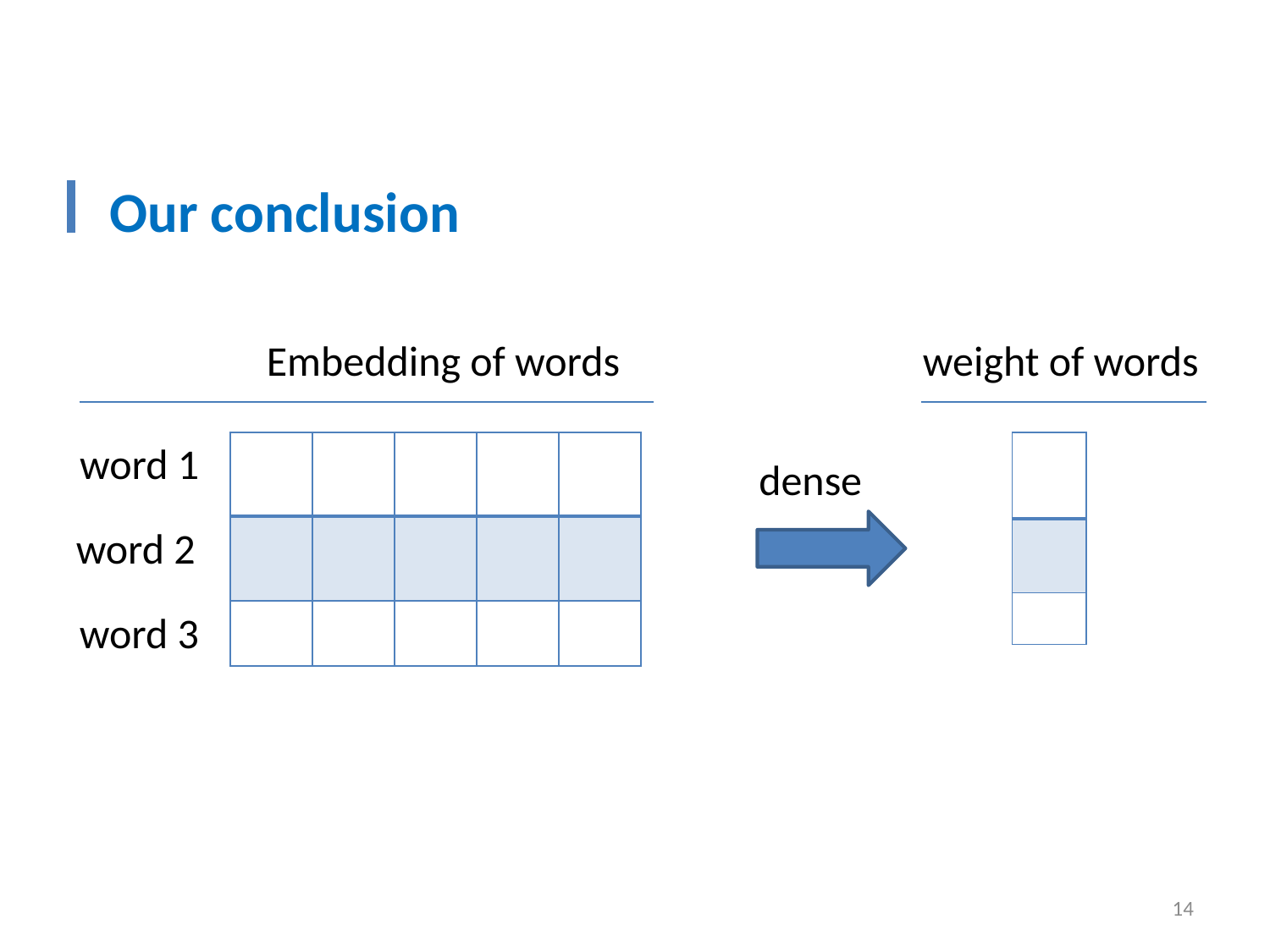

Our conclusion
Embedding of words
weight of words
word 1
|  |  |  |  |  |
| --- | --- | --- | --- | --- |
|  |  |  |  |  |
|  |  |  |  |  |
|  |
| --- |
|  |
|  |
dense

word 2
word 3
14